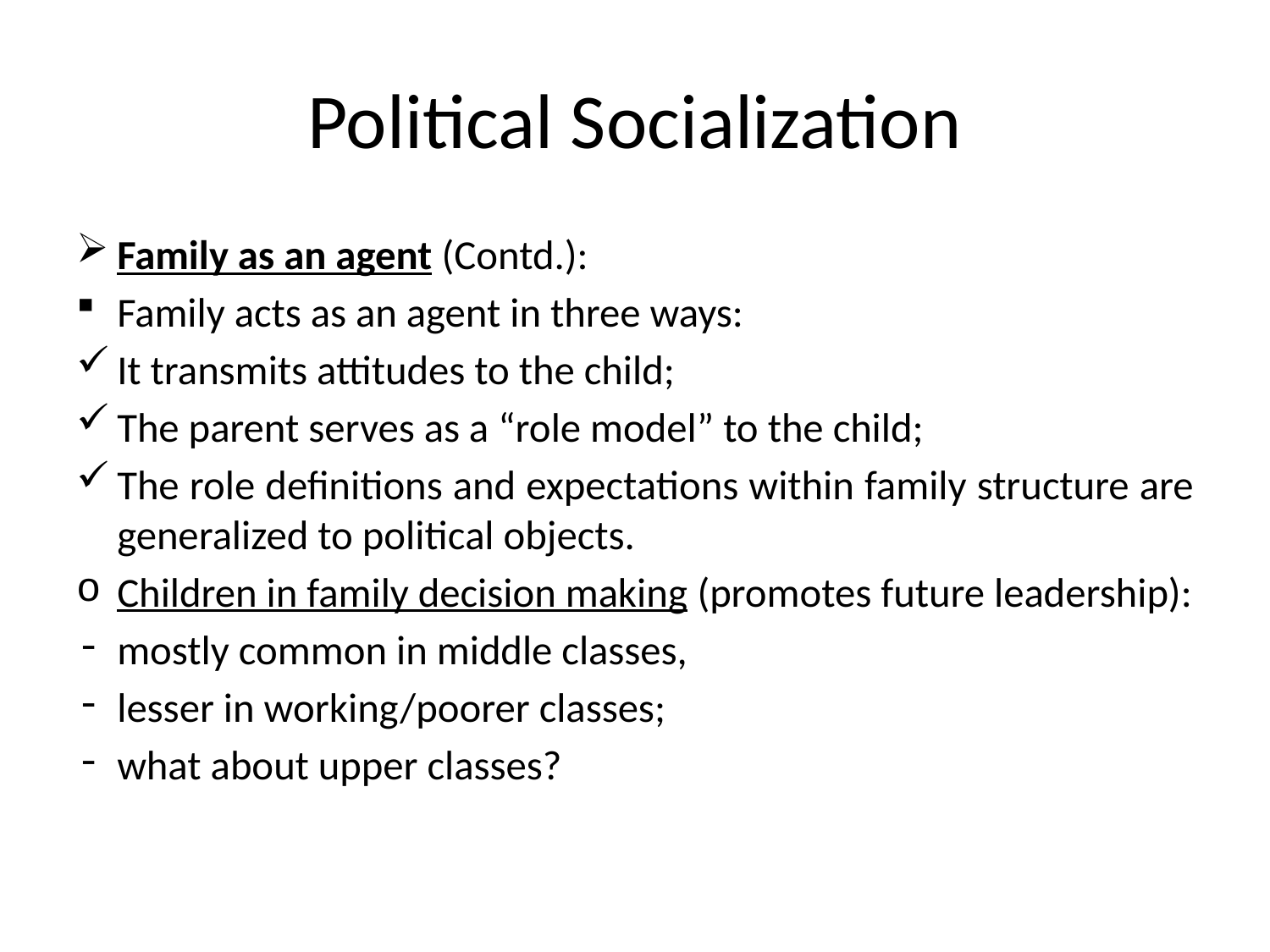

# Political Socialization
Family as an agent (Contd.):
Family acts as an agent in three ways:
It transmits attitudes to the child;
The parent serves as a “role model” to the child;
The role definitions and expectations within family structure are generalized to political objects.
Children in family decision making (promotes future leadership):
mostly common in middle classes,
lesser in working/poorer classes;
what about upper classes?